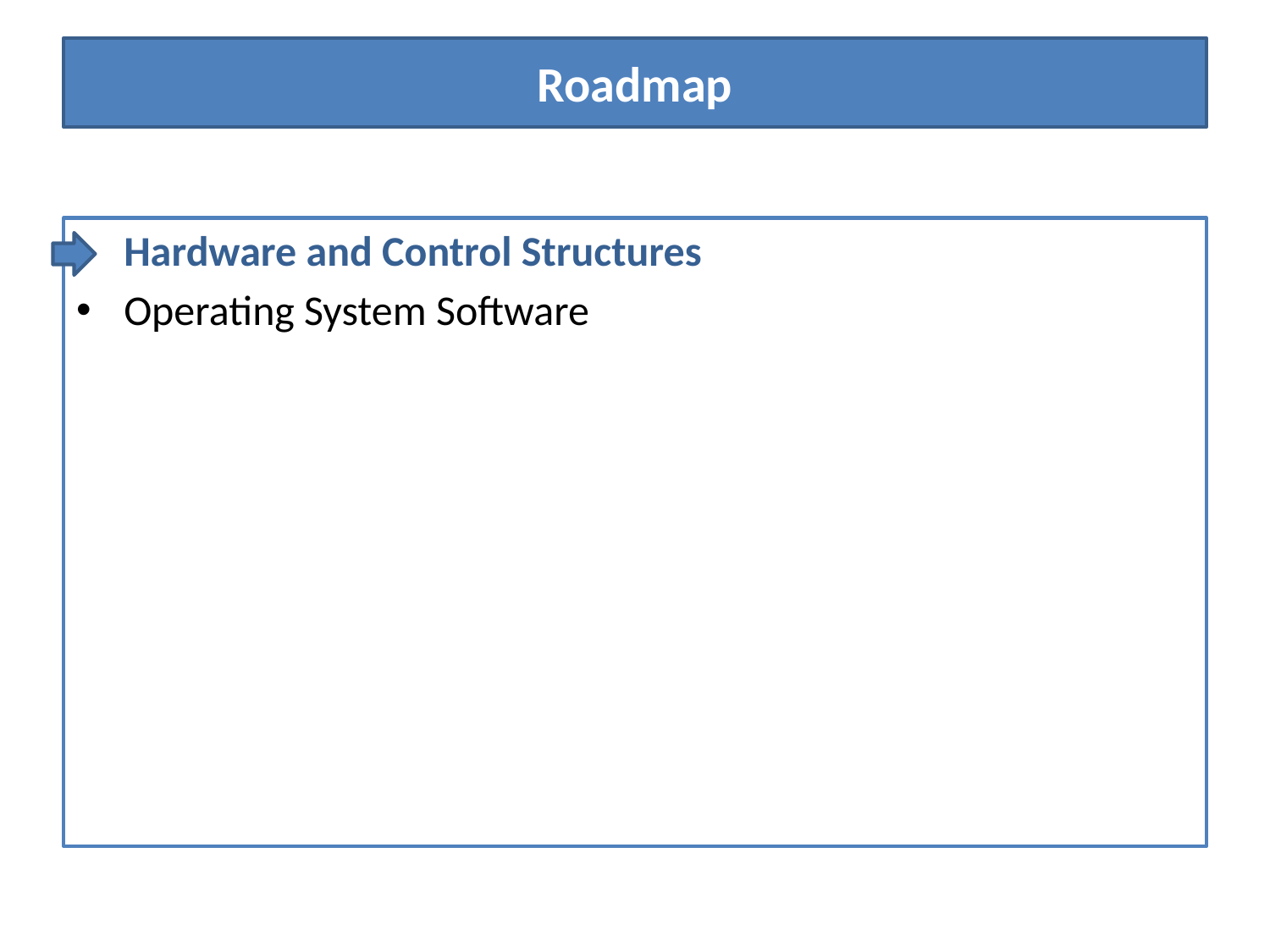

# Roadmap
Hardware and Control Structures
Operating System Software